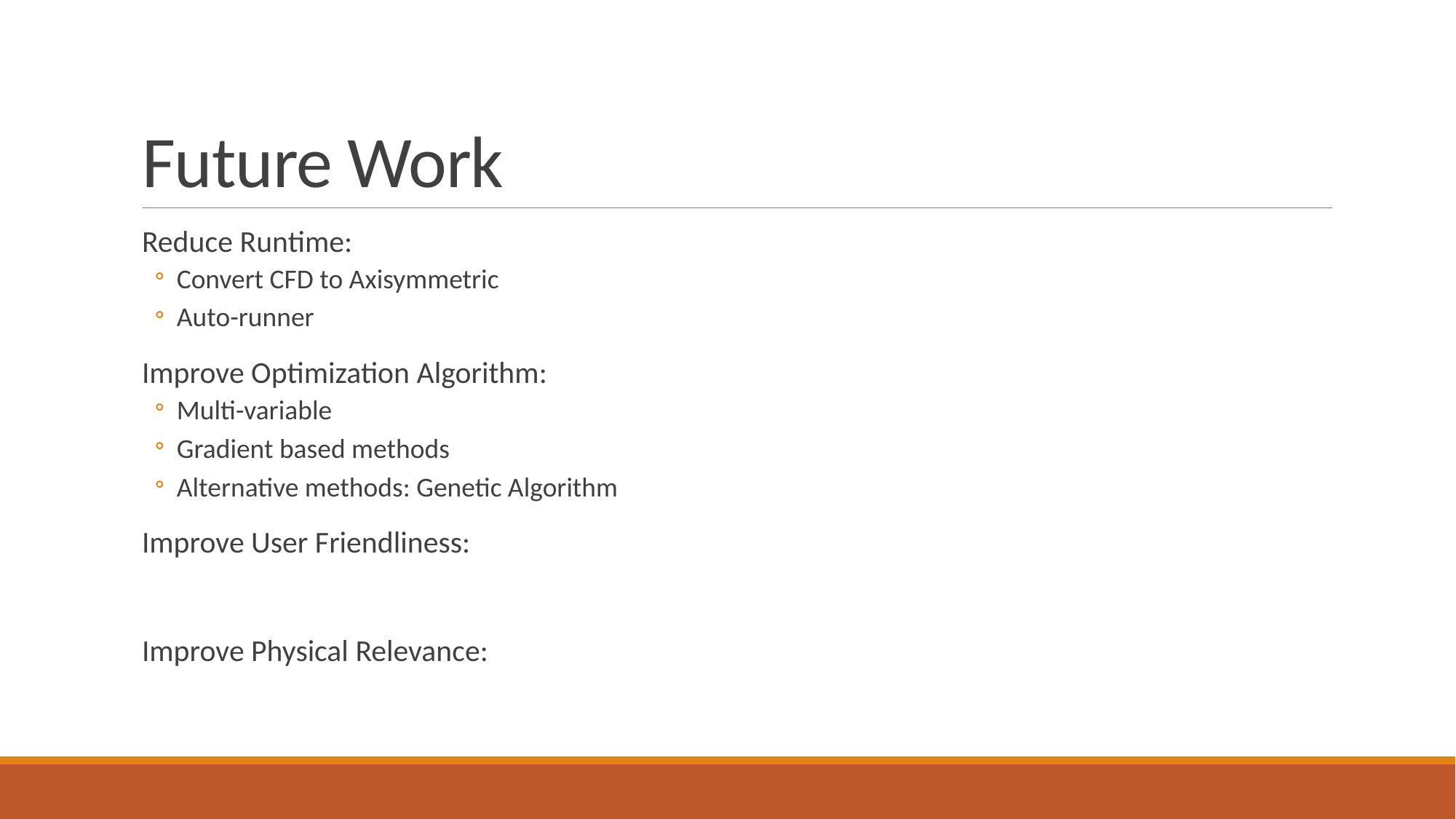

# Future Work
Reduce Runtime:
Convert CFD to Axisymmetric
Auto-runner
Improve Optimization Algorithm:
Multi-variable
Gradient based methods
Alternative methods: Genetic Algorithm
Improve User Friendliness:

Improve Physical Relevance: